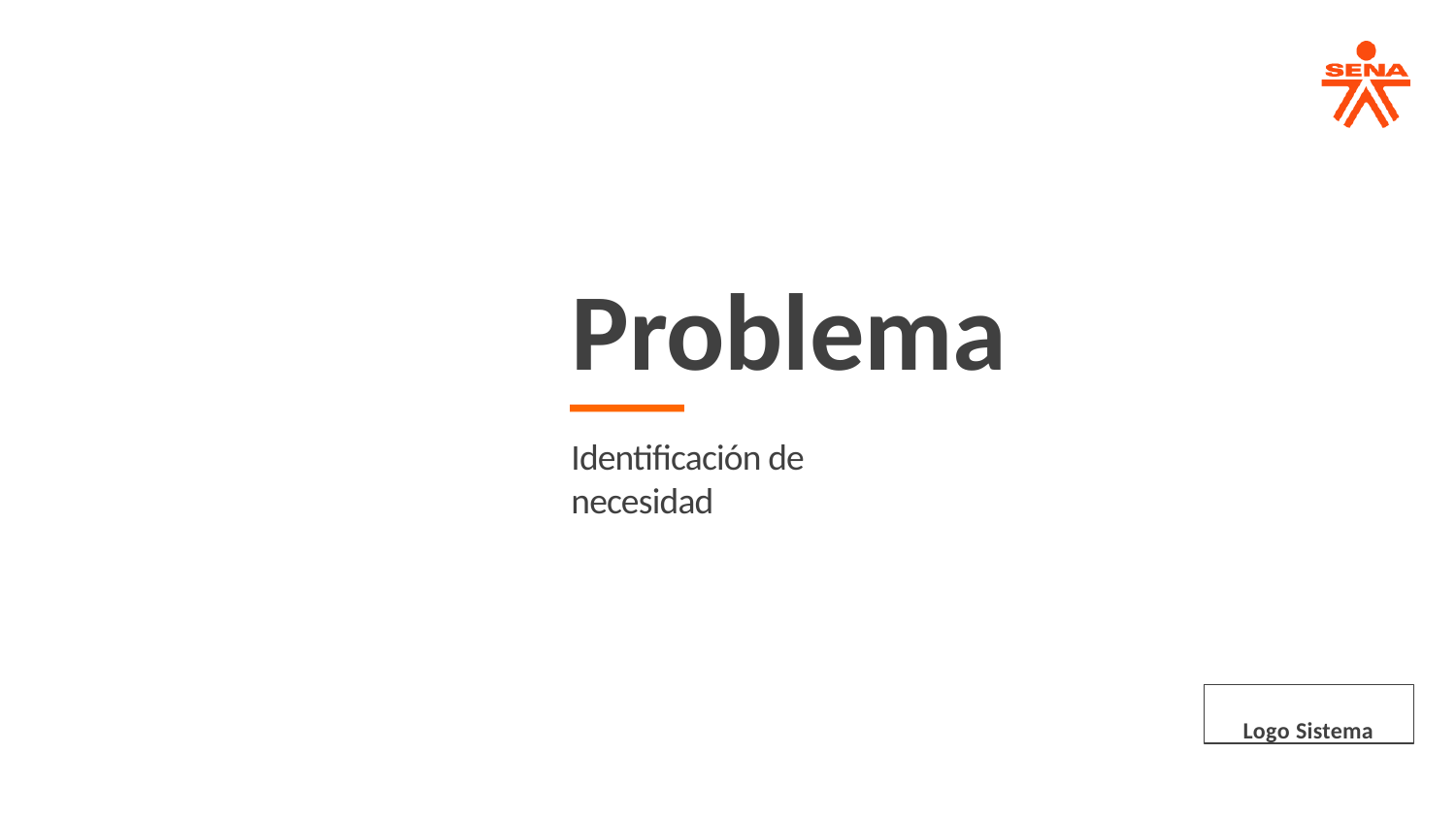

# Problema

Identificación de necesidad

Logo Sistema